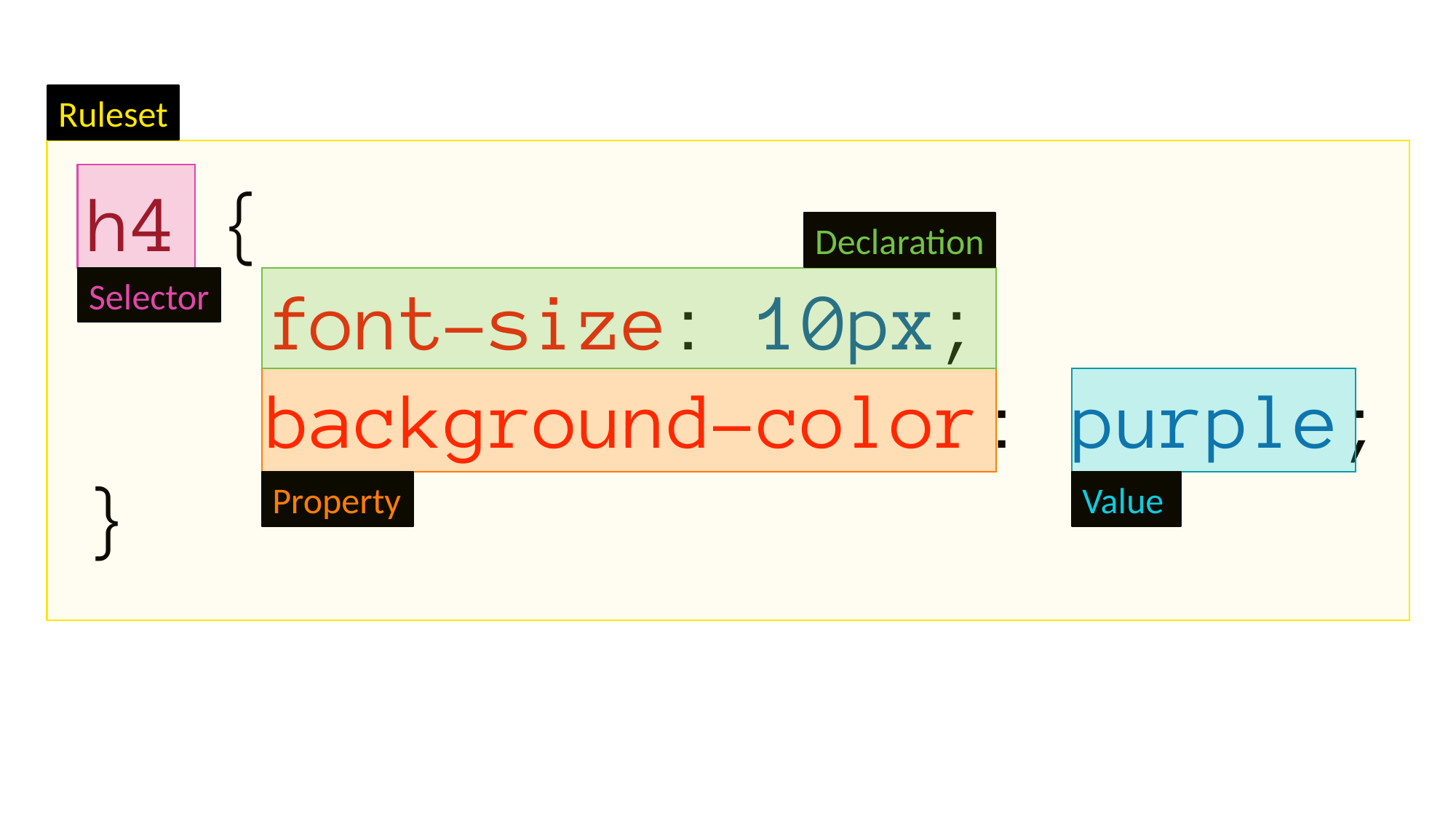

Ruleset

h4 {
    font-size: 10px;
    background-color: purple;
}

Declaration
Selector

Property
Value